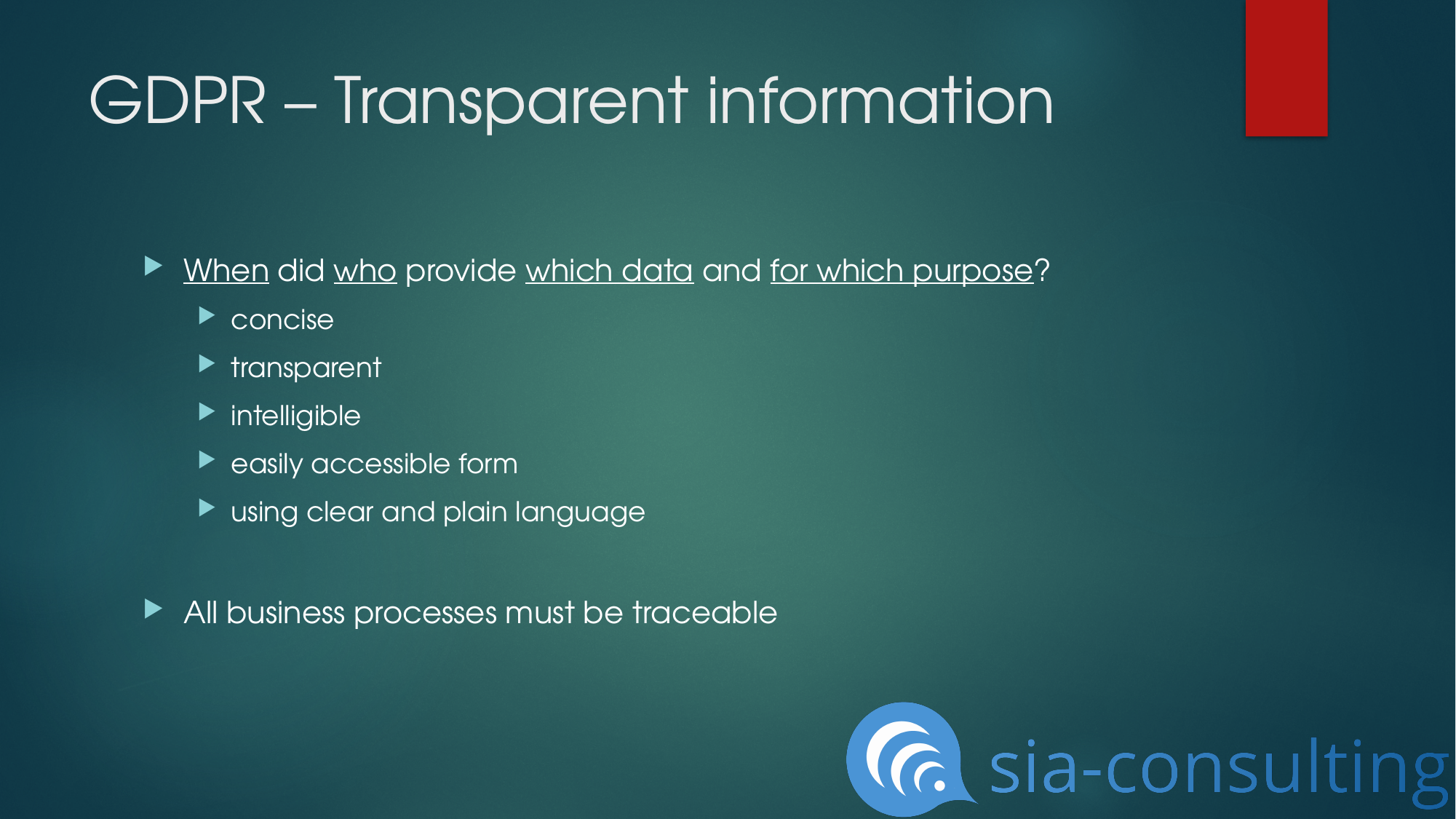

# GDPR – Transparent information
When did who provide which data and for which purpose?
concise
transparent
intelligible
easily accessible form
using clear and plain language

All business processes must be traceable